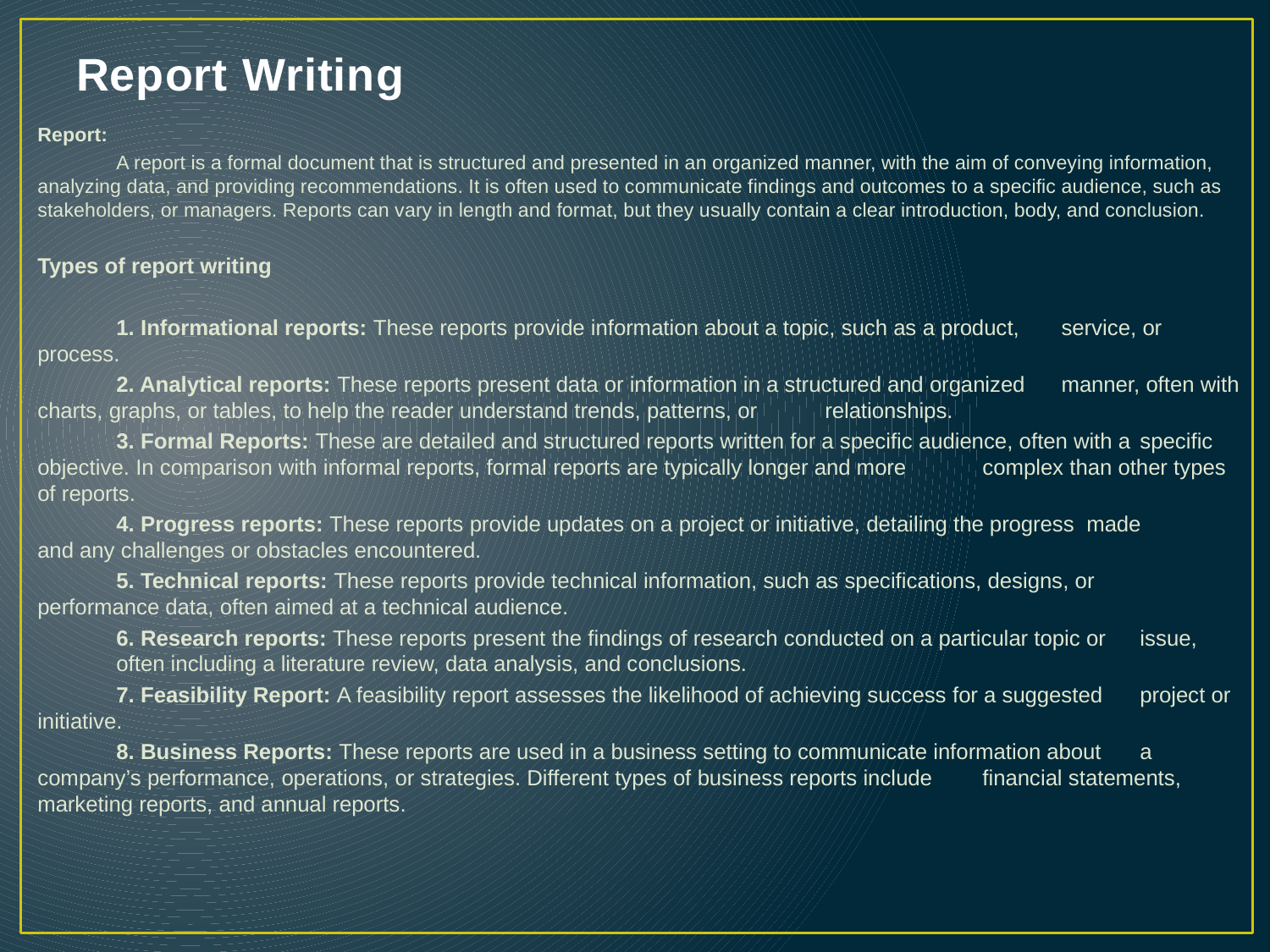

# Report Writing
Report:
	A report is a formal document that is structured and presented in an organized manner, with the aim of conveying information, analyzing data, and providing recommendations. It is often used to communicate findings and outcomes to a specific audience, such as stakeholders, or managers. Reports can vary in length and format, but they usually contain a clear introduction, body, and conclusion.

Types of report writing

	1. Informational reports: These reports provide information about a topic, such as a product, 	service, or process.
	2. Analytical reports: These reports present data or information in a structured and organized 	manner, often with charts, graphs, or tables, to help the reader understand trends, patterns, or 	relationships.
	3. Formal Reports: These are detailed and structured reports written for a specific audience, often with a 	specific objective. In comparison with informal reports, formal reports are typically longer and more 	complex than other types of reports.
	4. Progress reports: These reports provide updates on a project or initiative, detailing the progress  made 	and any challenges or obstacles encountered.
	5. Technical reports: These reports provide technical information, such as specifications, designs, or 	performance data, often aimed at a technical audience.
	6. Research reports: These reports present the findings of research conducted on a particular topic or 	issue,          	often including a literature review, data analysis, and conclusions.
	7. Feasibility Report: A feasibility report assesses the likelihood of achieving success for a suggested 	project or initiative.
	8. Business Reports: These reports are used in a business setting to communicate information about 	a 	company’s performance, operations, or strategies. Different types of business reports include 	financial statements, marketing reports, and annual reports.